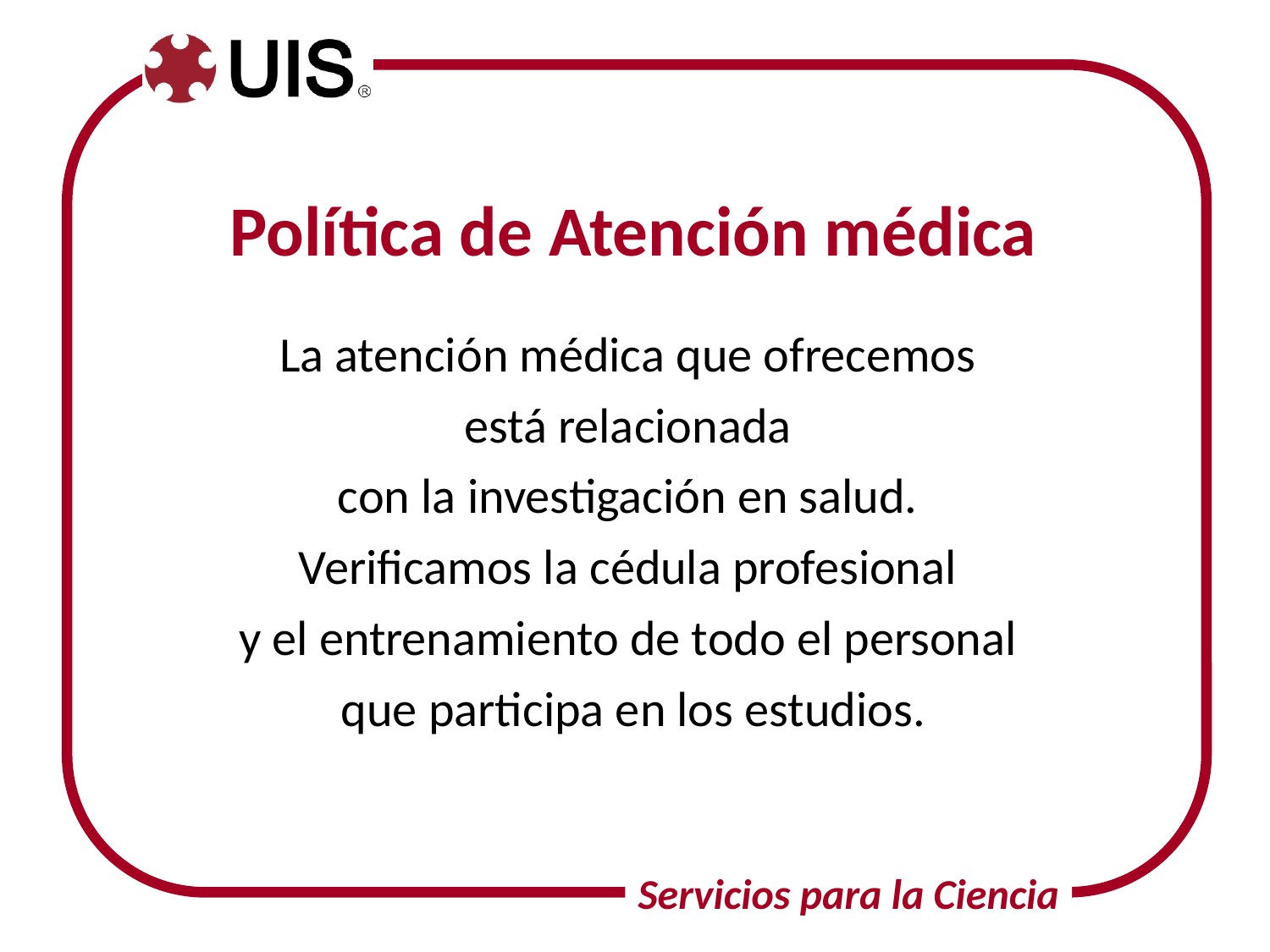

Política de Atención médica

La atención médica que ofrecemos
está relacionada
con la investigación en salud.
Verificamos la cédula profesional
y el entrenamiento de todo el personal
que participa en los estudios.